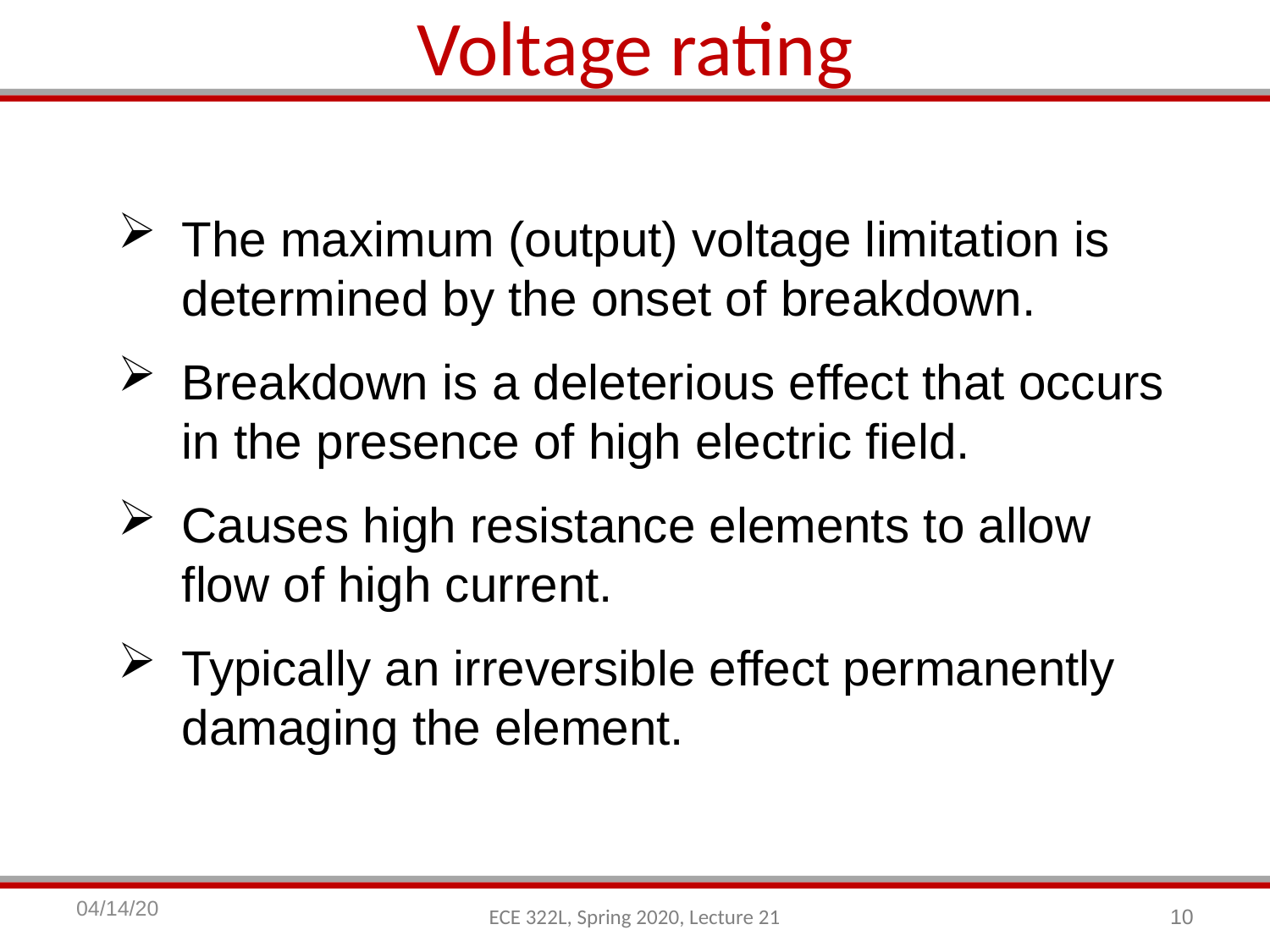

# Voltage rating
The maximum (output) voltage limitation is determined by the onset of breakdown.
Breakdown is a deleterious effect that occurs in the presence of high electric field.
Causes high resistance elements to allow flow of high current.
Typically an irreversible effect permanently damaging the element.

04/14/20
10